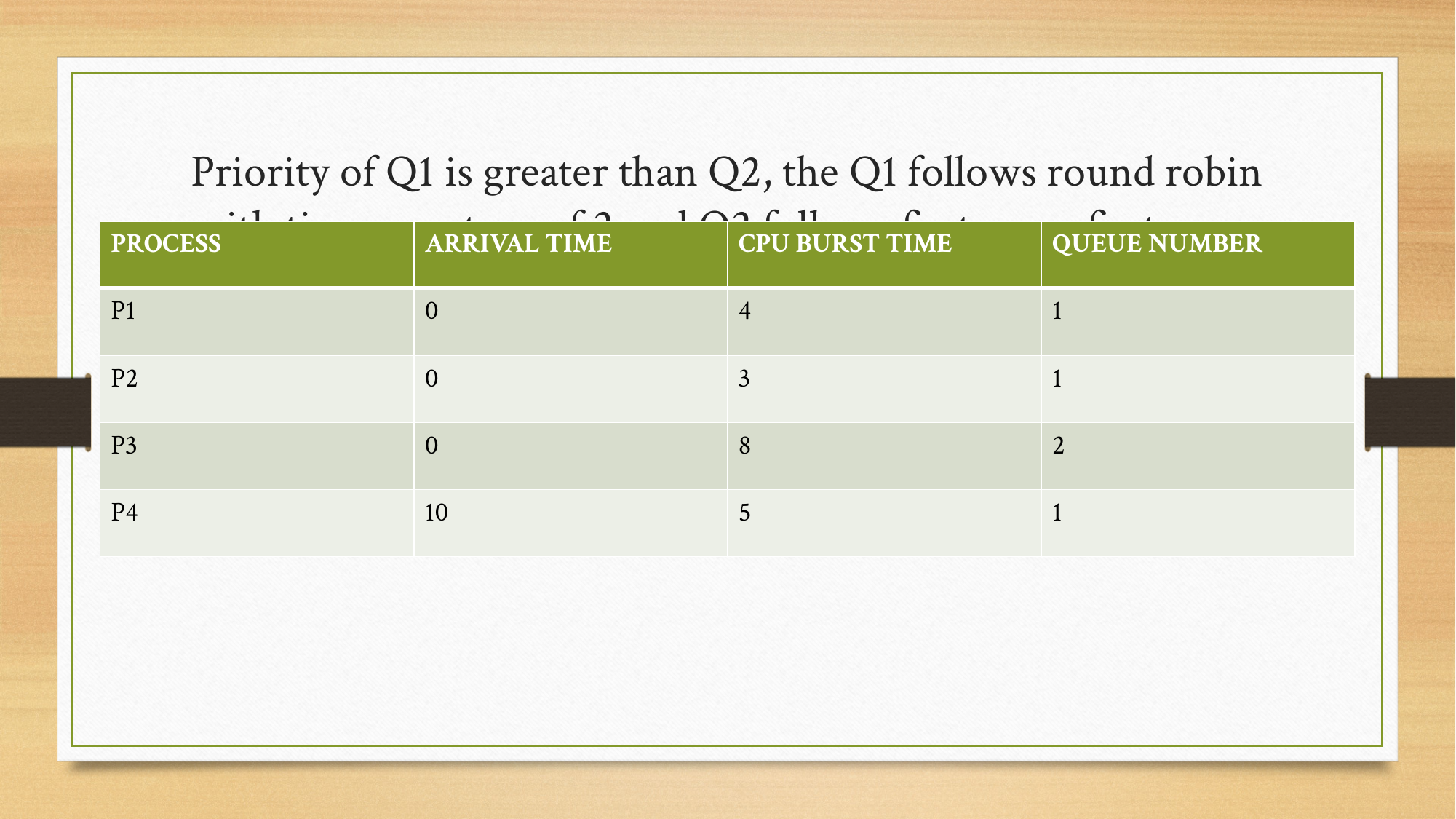

# Priority of Q1 is greater than Q2, the Q1 follows round robin with time quantum of 2 and Q2 follows first come first serve
| PROCESS | ARRIVAL TIME | CPU BURST TIME | QUEUE NUMBER |
| --- | --- | --- | --- |
| P1 | 0 | 4 | 1 |
| P2 | 0 | 3 | 1 |
| P3 | 0 | 8 | 2 |
| P4 | 10 | 5 | 1 |